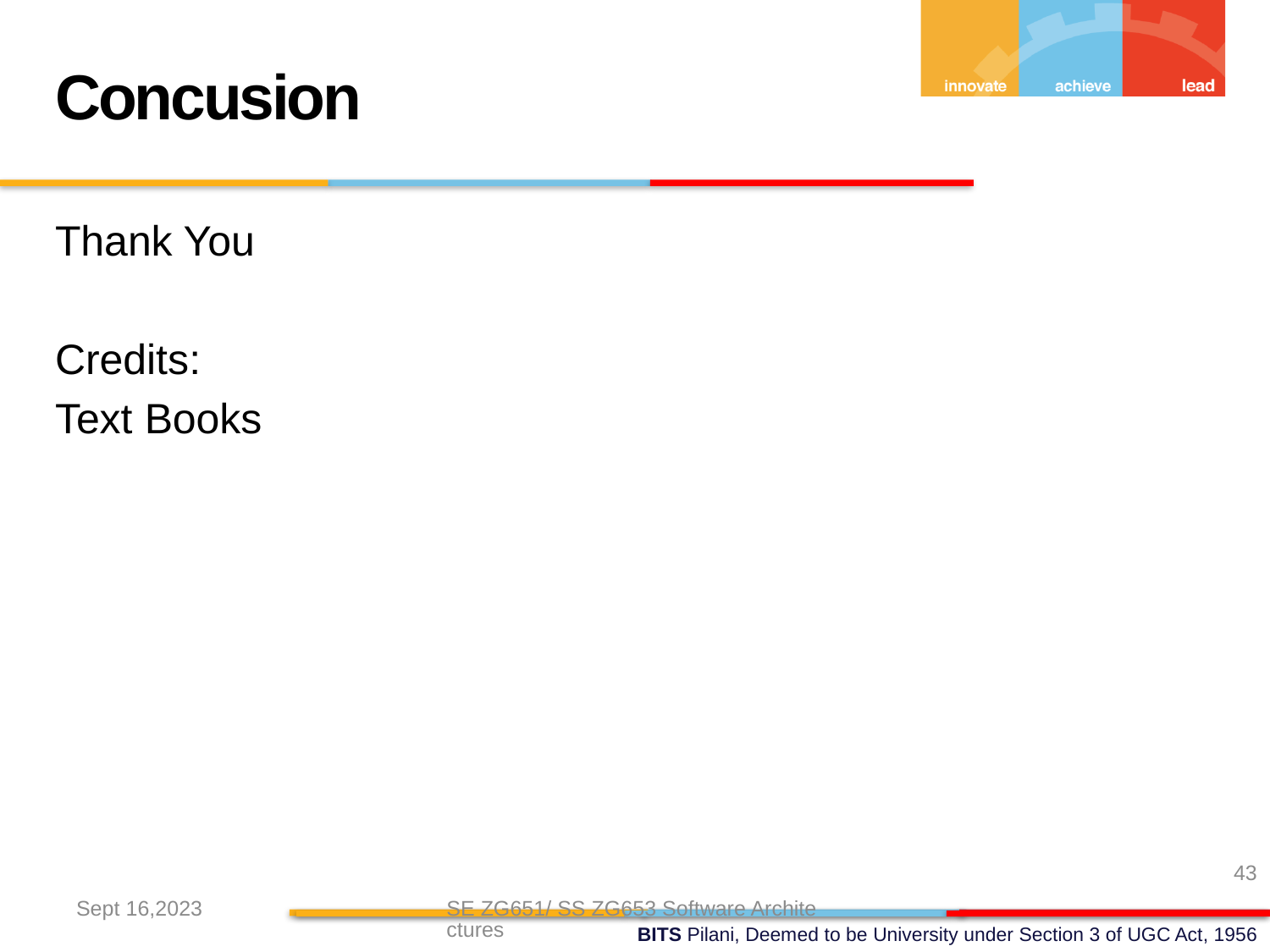

Concusion
Thank You

Credits:
Text Books
43
Sept 16,2023
SE ZG651/ SS ZG653 Software Architectures